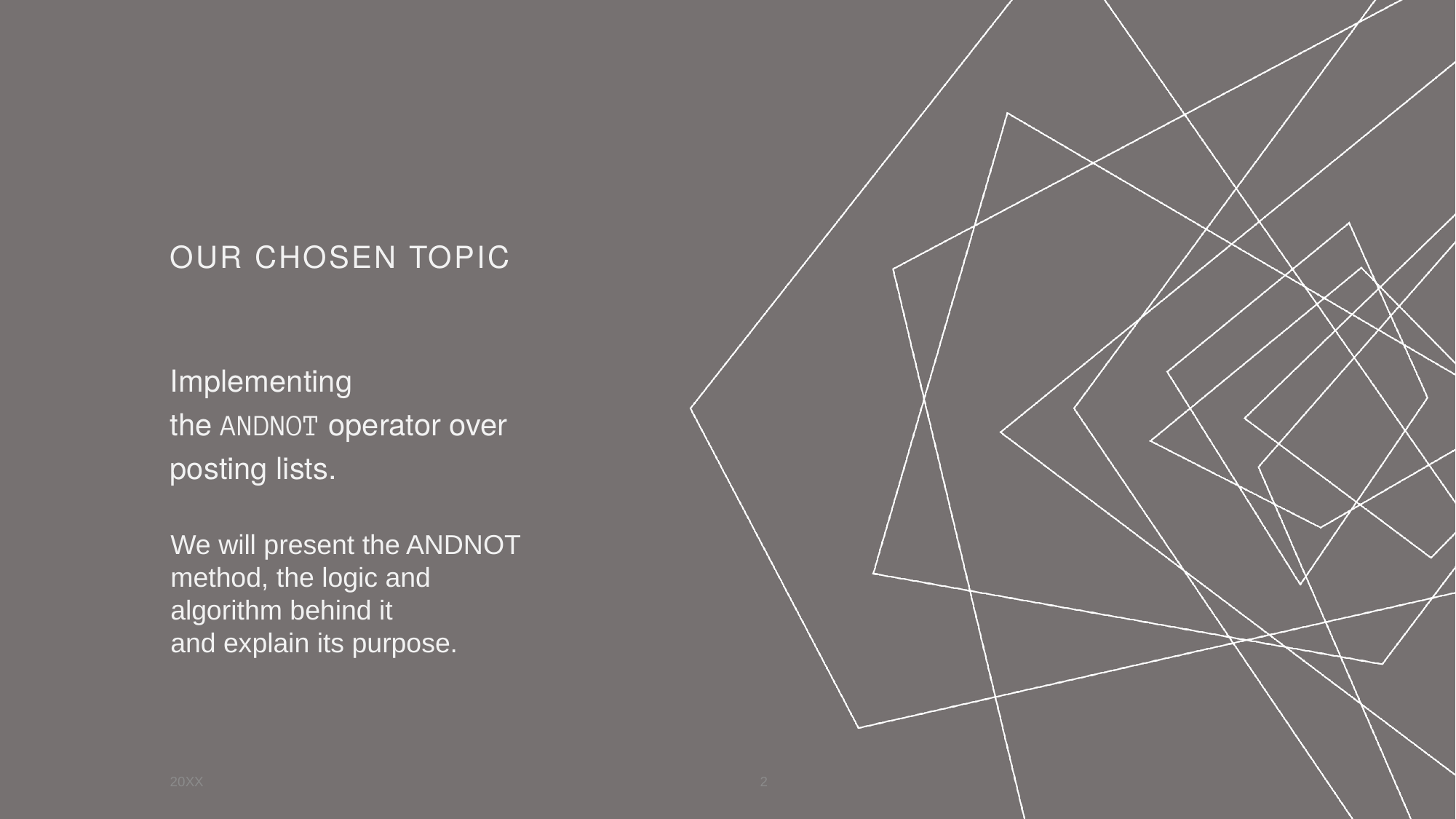

# OUR CHOSEN TOPIC
Implementing the ANDNOT operator over posting lists.
We will present the ANDNOT method, the logic and algorithm behind it and explain its purpose.

20XX
2